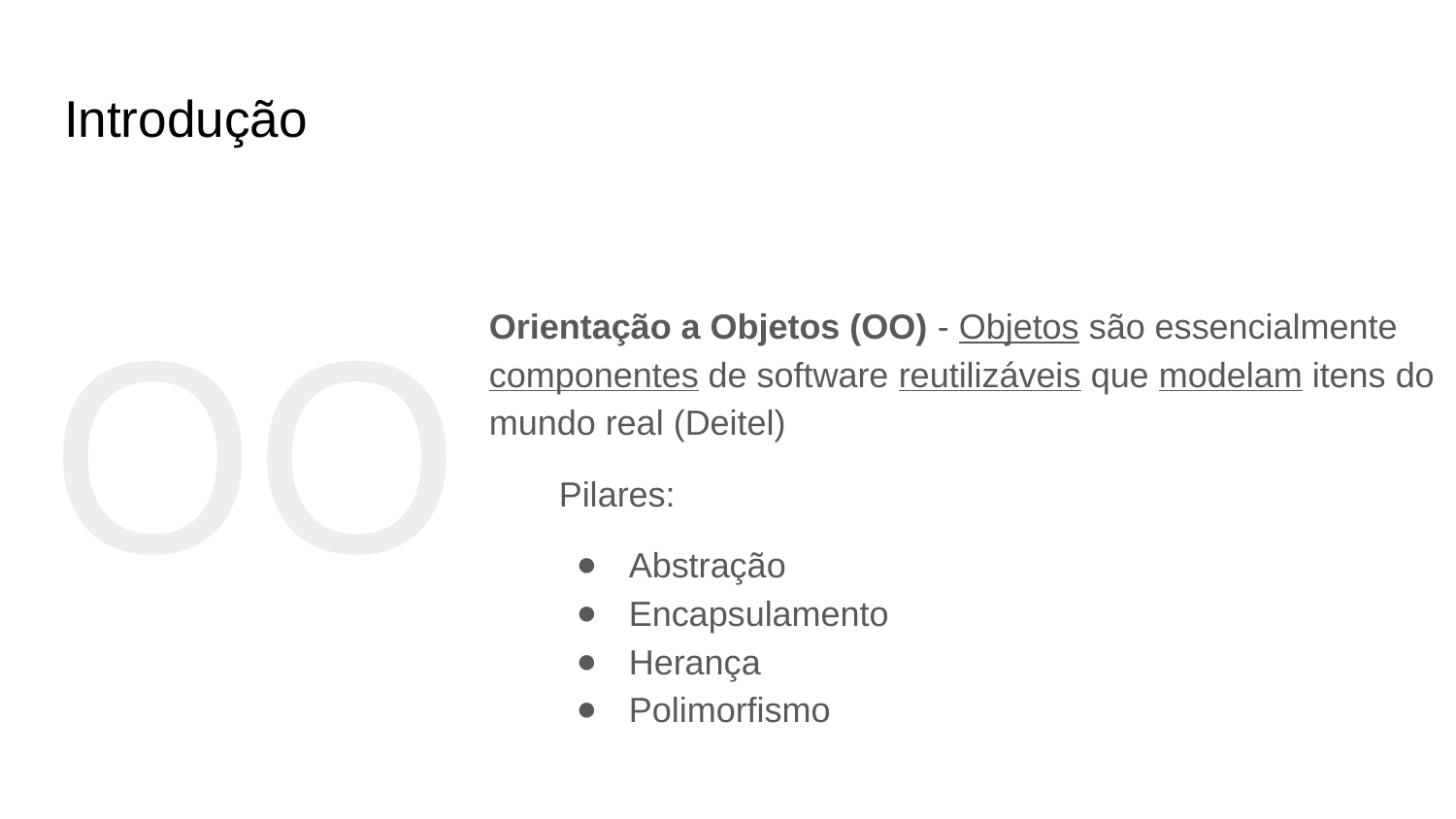

# Introdução
Orientação a Objetos (OO) - Objetos são essencialmente componentes de software reutilizáveis que modelam itens do mundo real (Deitel)
Pilares:
Abstração
Encapsulamento
Herança
Polimorfismo
OO